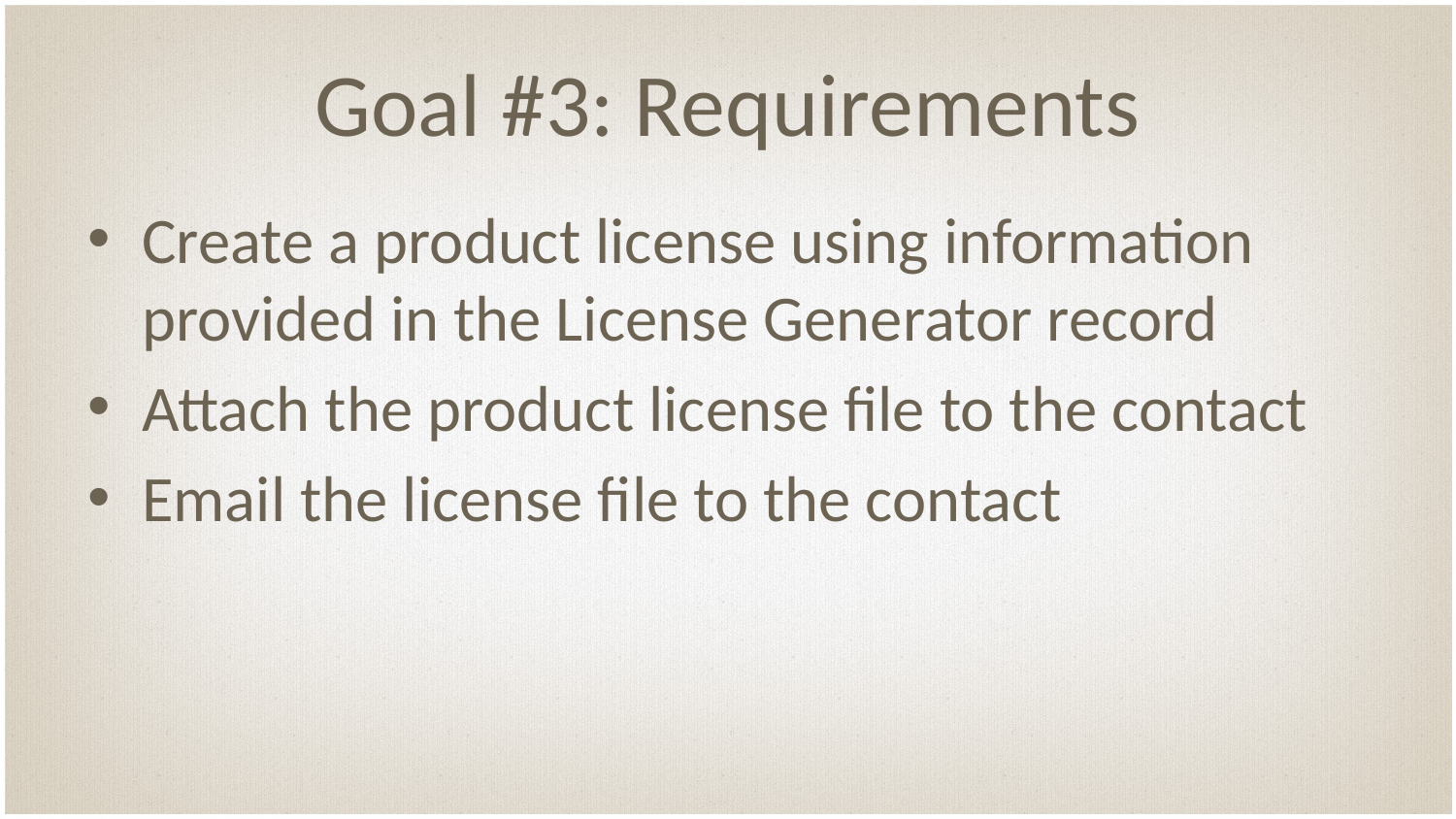

# Goal #3: Requirements
Create a product license using information provided in the License Generator record
Attach the product license file to the contact
Email the license file to the contact